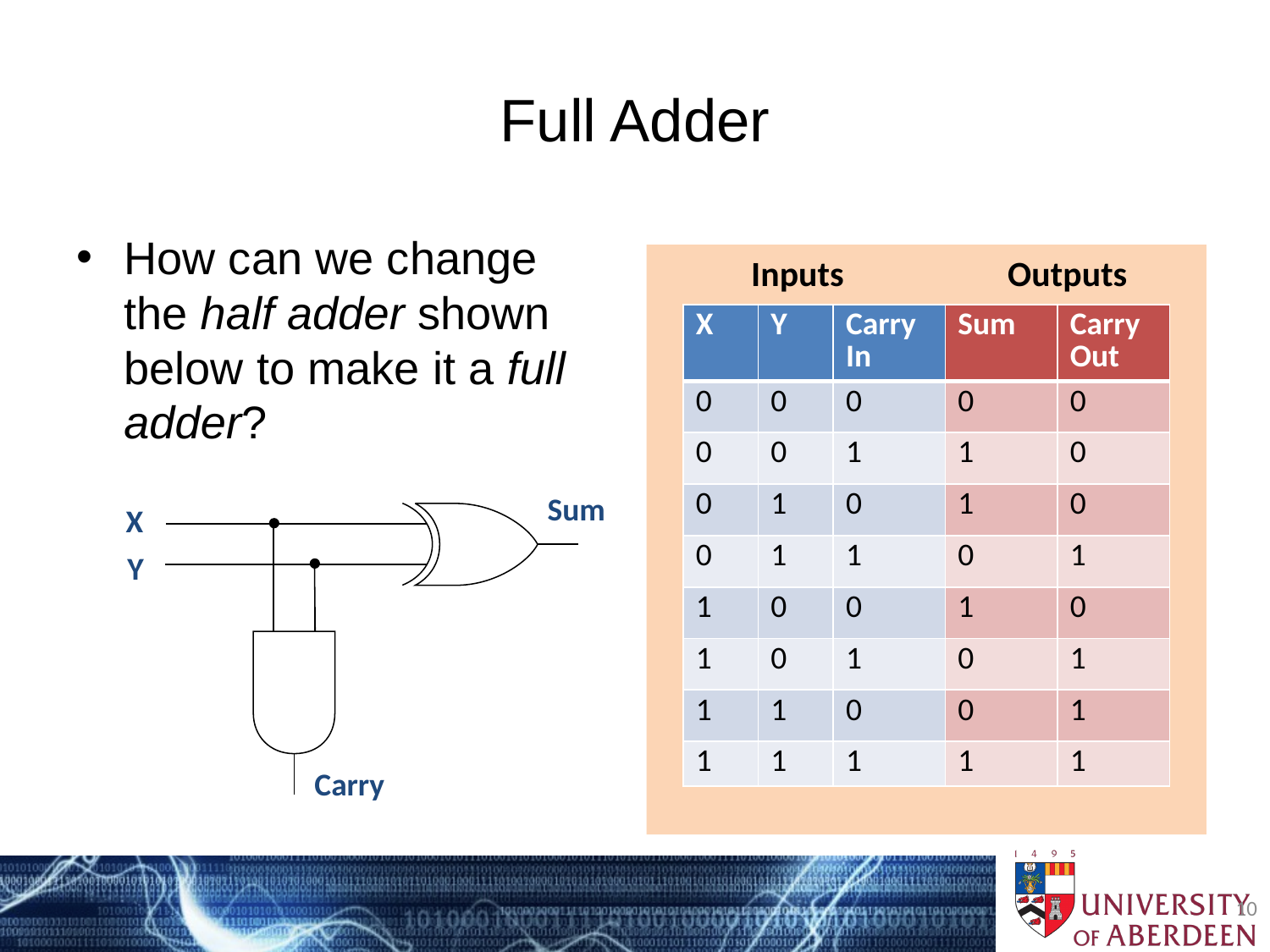

# Full Adder
How can we change the half adder shown below to make it a full adder?

Inputs
Outputs
| X | Y | Carry In | Sum | Carry Out |
| --- | --- | --- | --- | --- |
| 0 | 0 | 0 | 0 | 0 |
| 0 | 0 | 1 | 1 | 0 |
| 0 | 1 | 0 | 1 | 0 |
| 0 | 1 | 1 | 0 | 1 |
| 1 | 0 | 0 | 1 | 0 |
| 1 | 0 | 1 | 0 | 1 |
| 1 | 1 | 0 | 0 | 1 |
| 1 | 1 | 1 | 1 | 1 |
Sum
X

Y
Carry
10